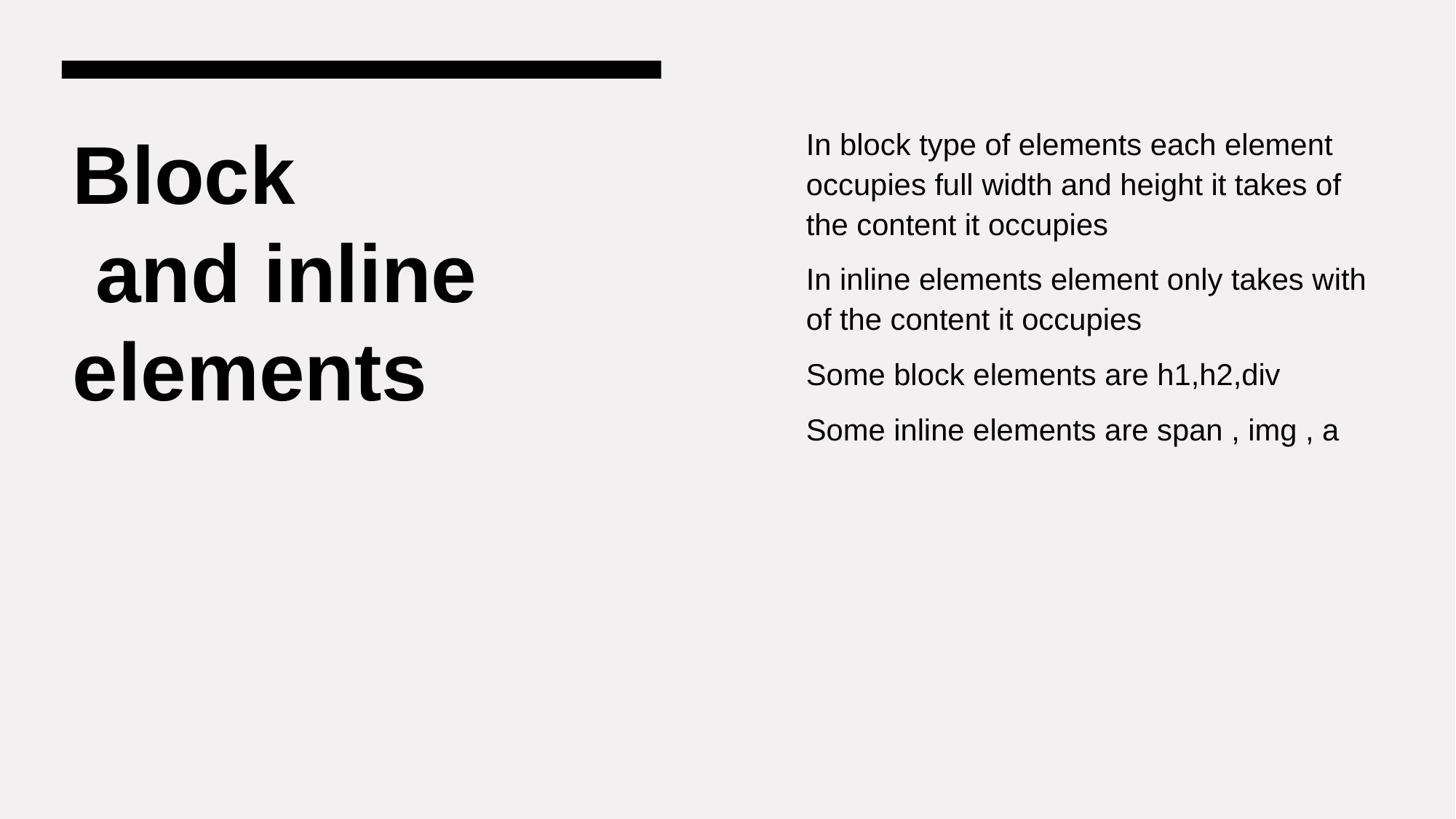

In block type of elements each element occupies full width and height it takes of the content it occupies
In inline elements element only takes with of the content it occupies
Some block elements are h1,h2,div
Some inline elements are span , img , a

# Block and inline elements